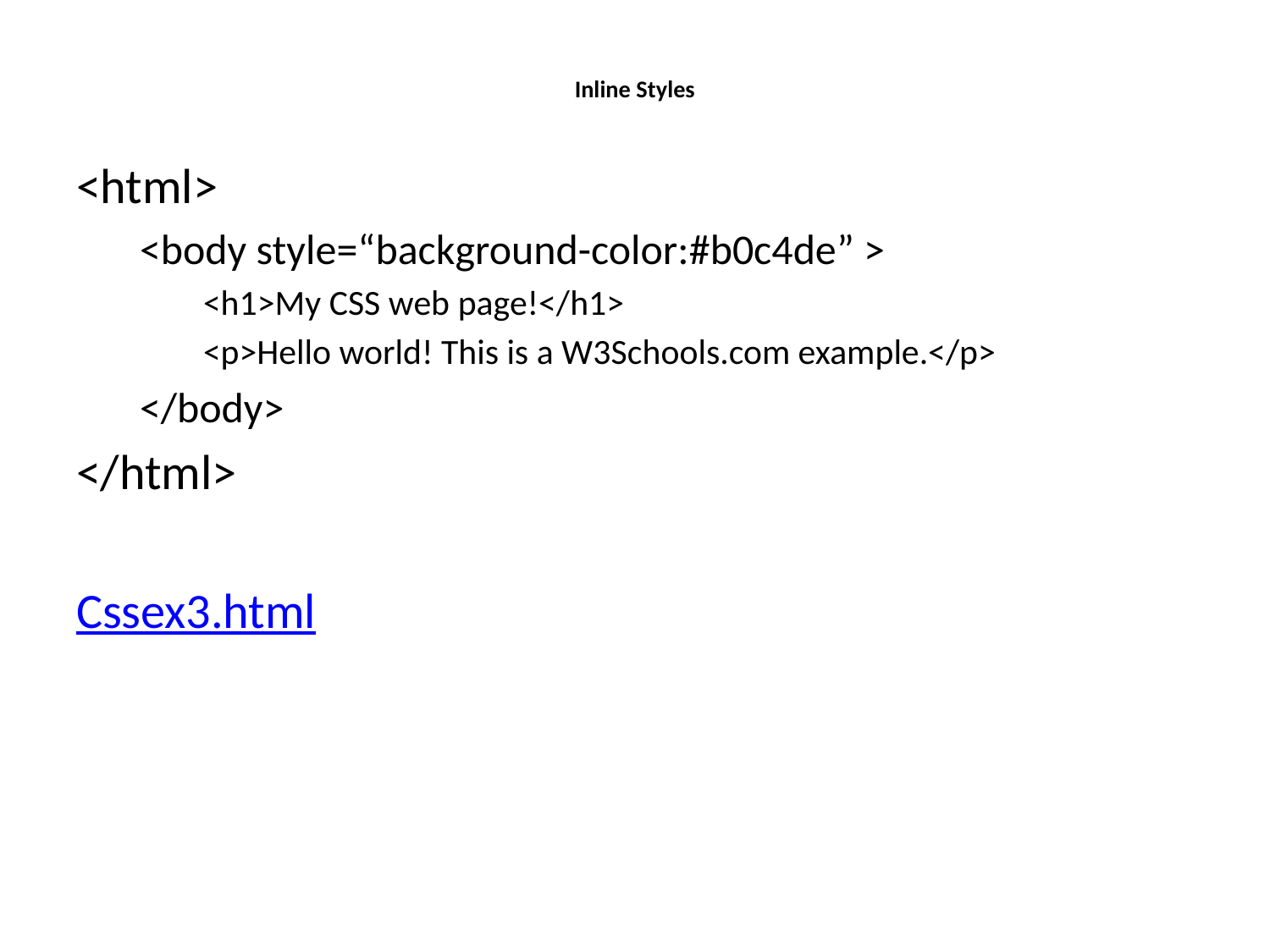

# Inline Styles
<html>
<body style=“background-color:#b0c4de” >
<h1>My CSS web page!</h1>
<p>Hello world! This is a W3Schools.com example.</p>
</body>
</html>

Cssex3.html